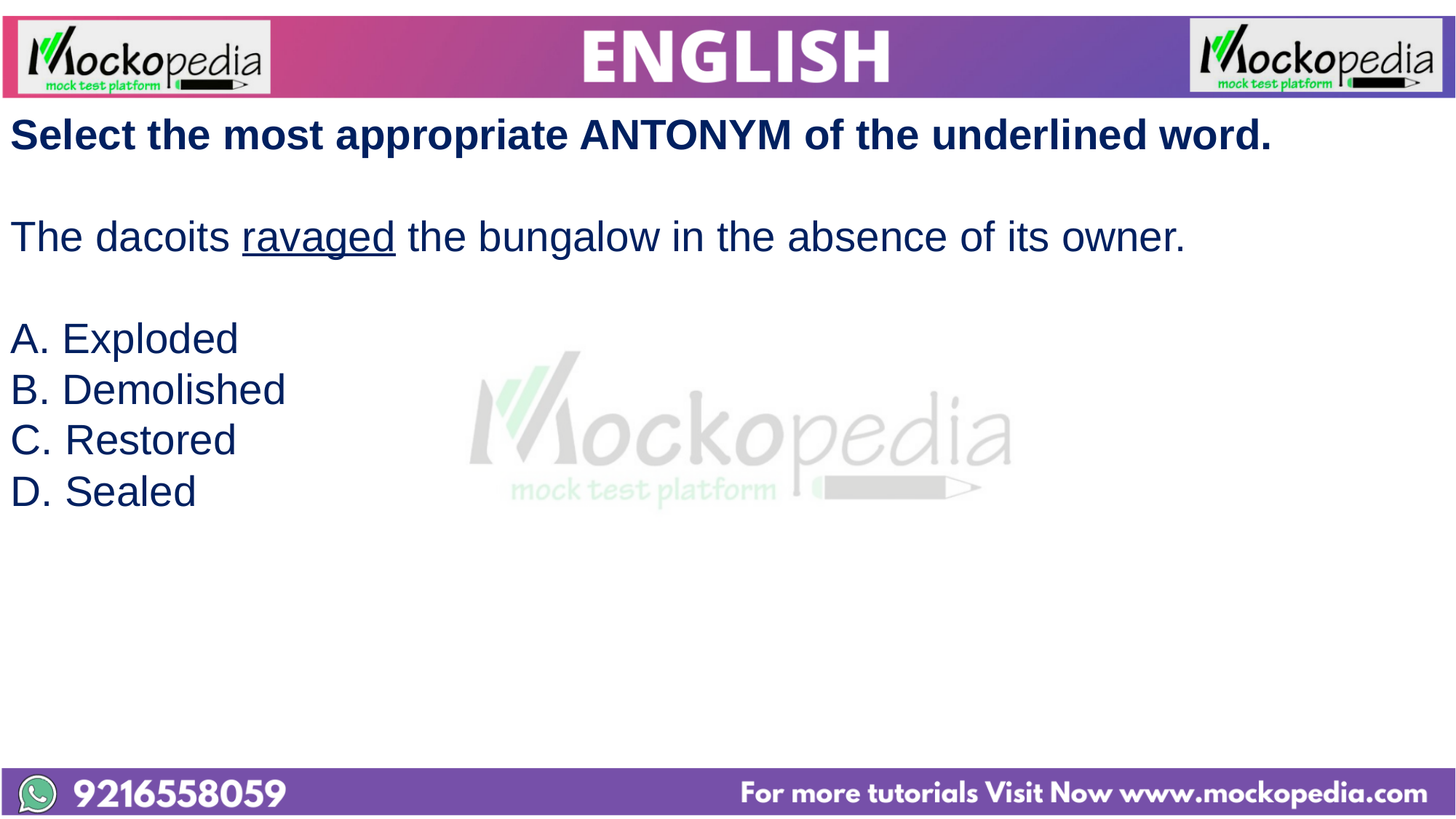

Select the most appropriate ANTONYM of the underlined word.
The dacoits ravaged the bungalow in the absence of its owner.
A. Exploded
B. Demolished
C. Restored
D. Sealed